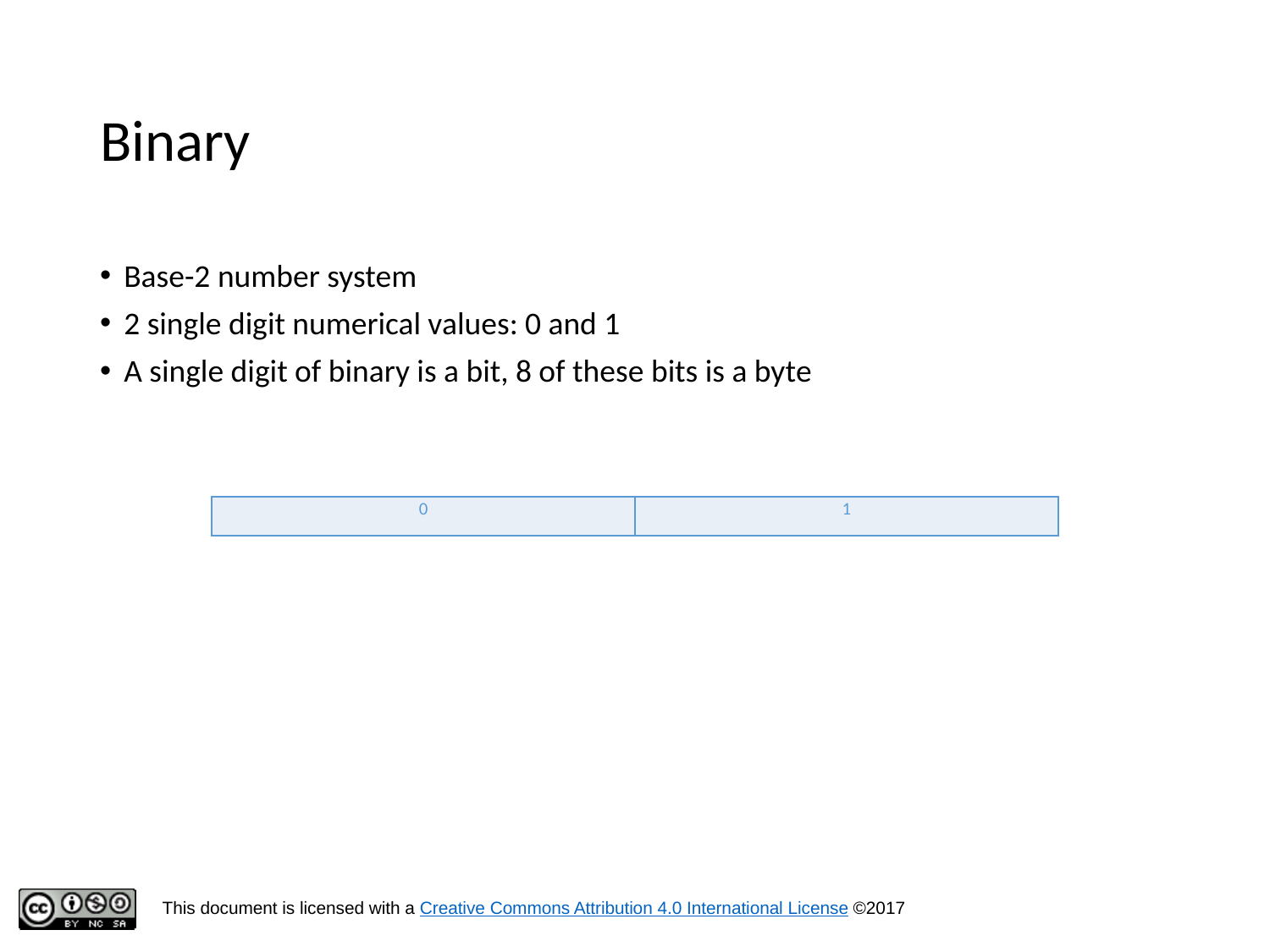

# Binary
Base-2 number system
2 single digit numerical values: 0 and 1
A single digit of binary is a bit, 8 of these bits is a byte
| 0 | 1 |
| --- | --- |